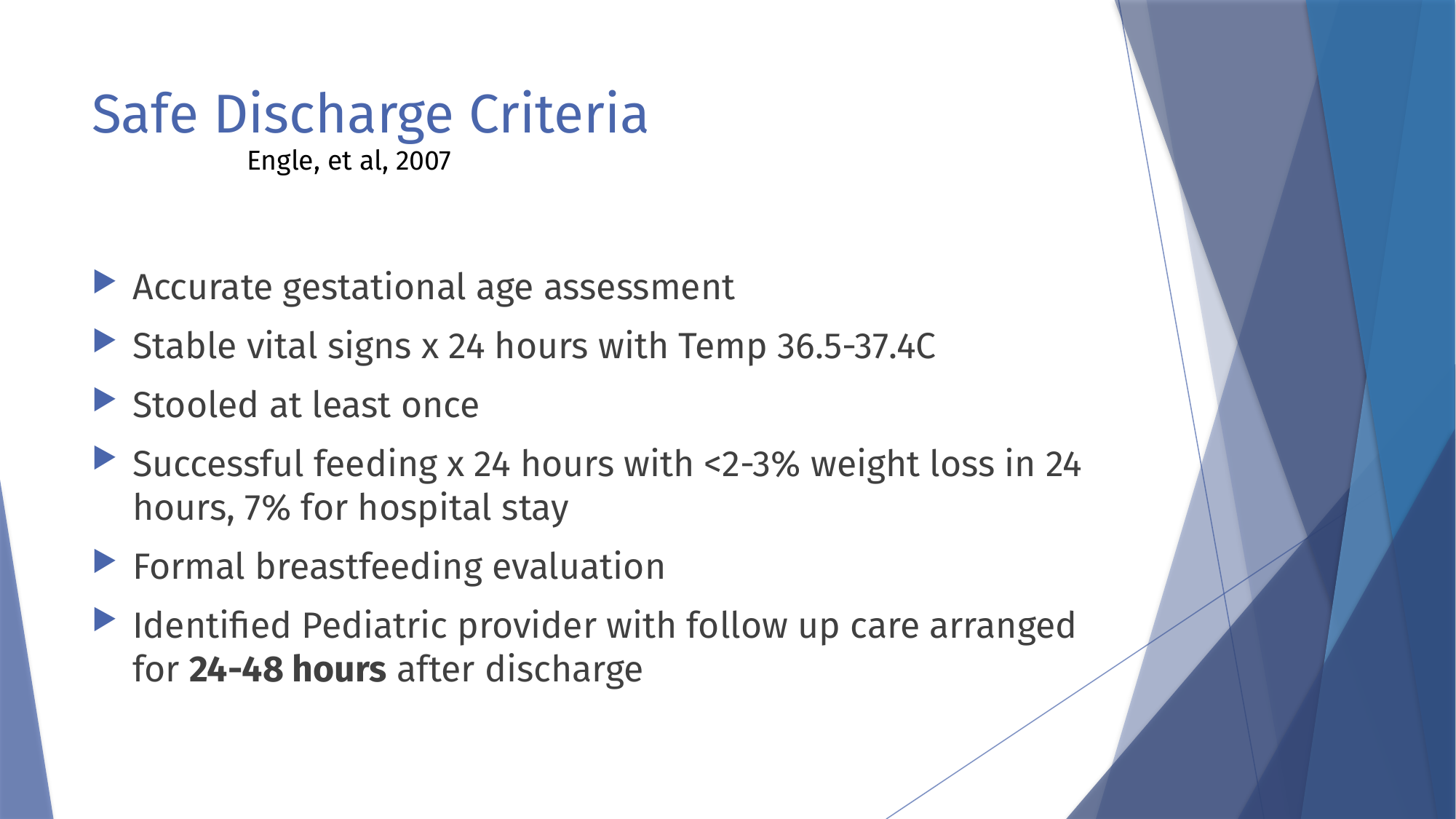

# Safe Discharge Criteria
Engle, et al, 2007
Accurate gestational age assessment
Stable vital signs x 24 hours with Temp 36.5-37.4C
Stooled at least once
Successful feeding x 24 hours with <2-3% weight loss in 24 hours, 7% for hospital stay
Formal breastfeeding evaluation
Identified Pediatric provider with follow up care arranged for 24-48 hours after discharge